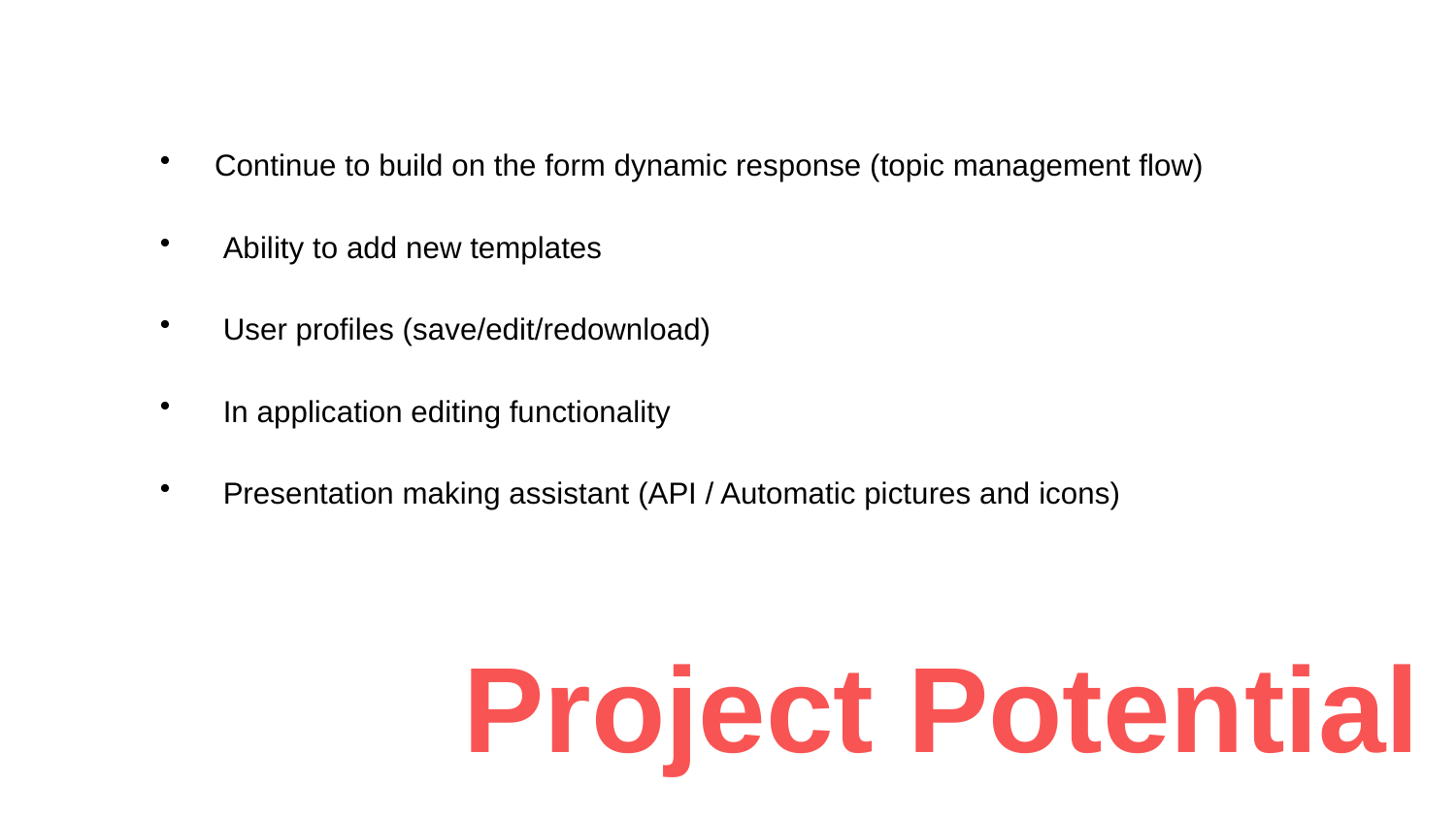

Continue to build on the form dynamic response (topic management flow)
 Ability to add new templates
 User profiles (save/edit/redownload)
 In application editing functionality
 Presentation making assistant (API / Automatic pictures and icons)
Project Potential